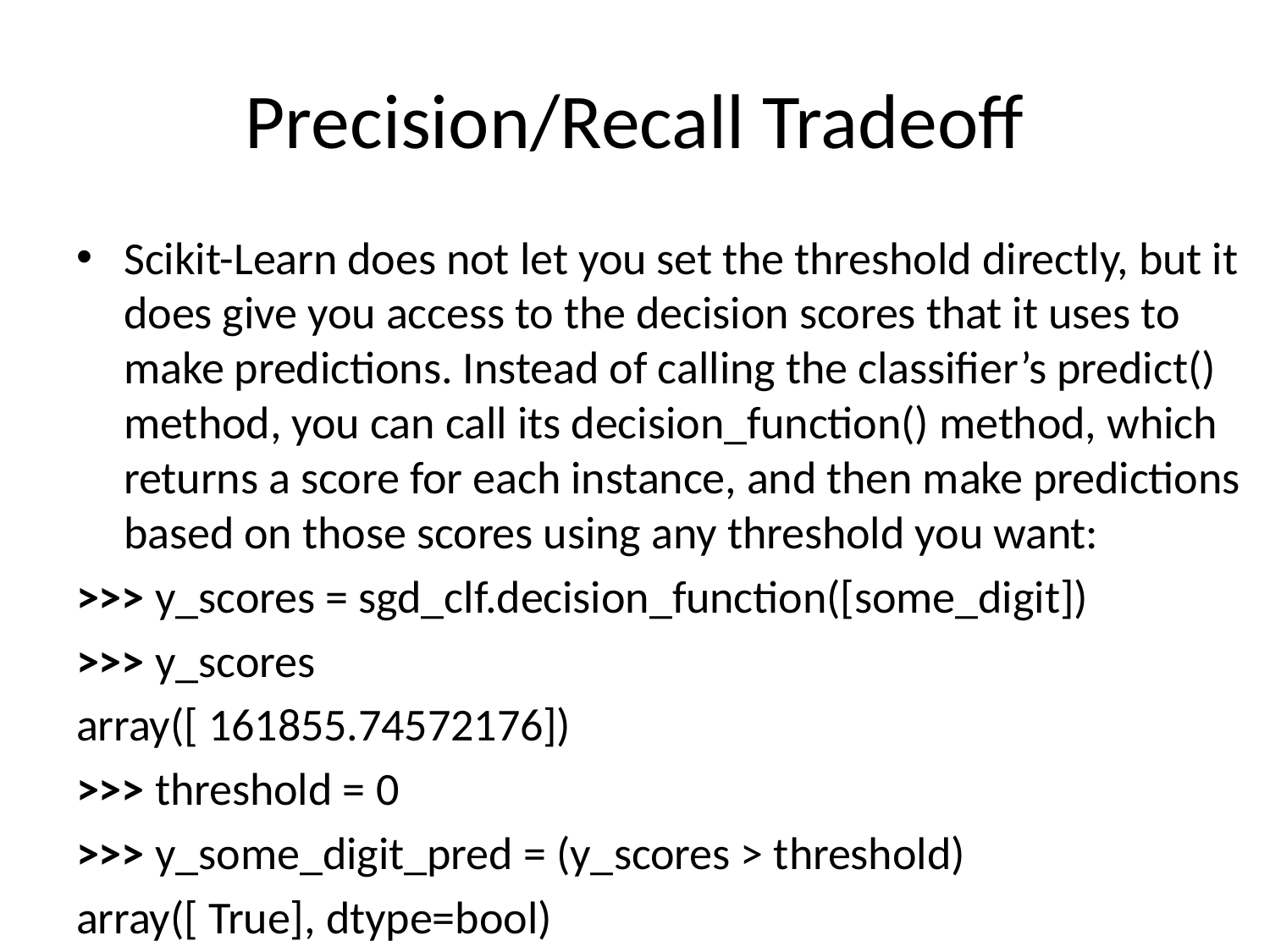

# Precision/Recall Tradeoff
Scikit-Learn does not let you set the threshold directly, but it does give you access to the decision scores that it uses to make predictions. Instead of calling the classifier’s predict() method, you can call its decision_function() method, which returns a score for each instance, and then make predictions based on those scores using any threshold you want:
>>> y_scores = sgd_clf.decision_function([some_digit])
>>> y_scores
array([ 161855.74572176])
>>> threshold = 0
>>> y_some_digit_pred = (y_scores > threshold)
array([ True], dtype=bool)